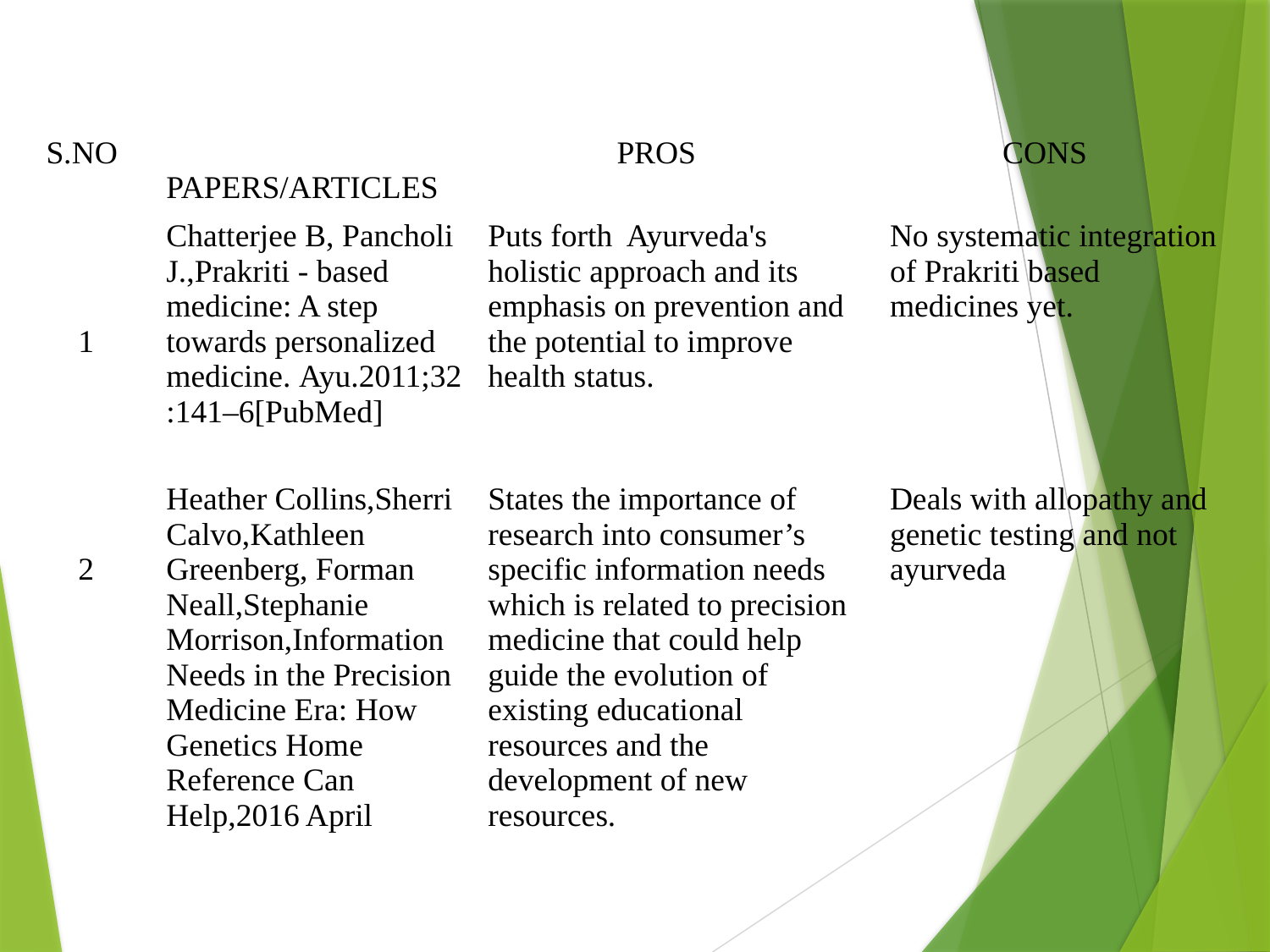

| S.NO | PAPERS/ARTICLES | PROS | CONS |
| --- | --- | --- | --- |
| 1 | Chatterjee B, Pancholi J.,Prakriti - based medicine: A step towards personalized medicine. Ayu.2011;32:141–6[PubMed] | Puts forth Ayurveda's holistic approach and its emphasis on prevention and the potential to improve health status. | No systematic integration of Prakriti based medicines yet. |
| 2 | Heather Collins,Sherri Calvo,Kathleen Greenberg, Forman Neall,Stephanie Morrison,Information Needs in the Precision Medicine Era: How Genetics Home Reference Can Help,2016 April | States the importance of research into consumer’s specific information needs which is related to precision medicine that could help guide the evolution of existing educational resources and the development of new resources. | Deals with allopathy and genetic testing and not ayurveda |